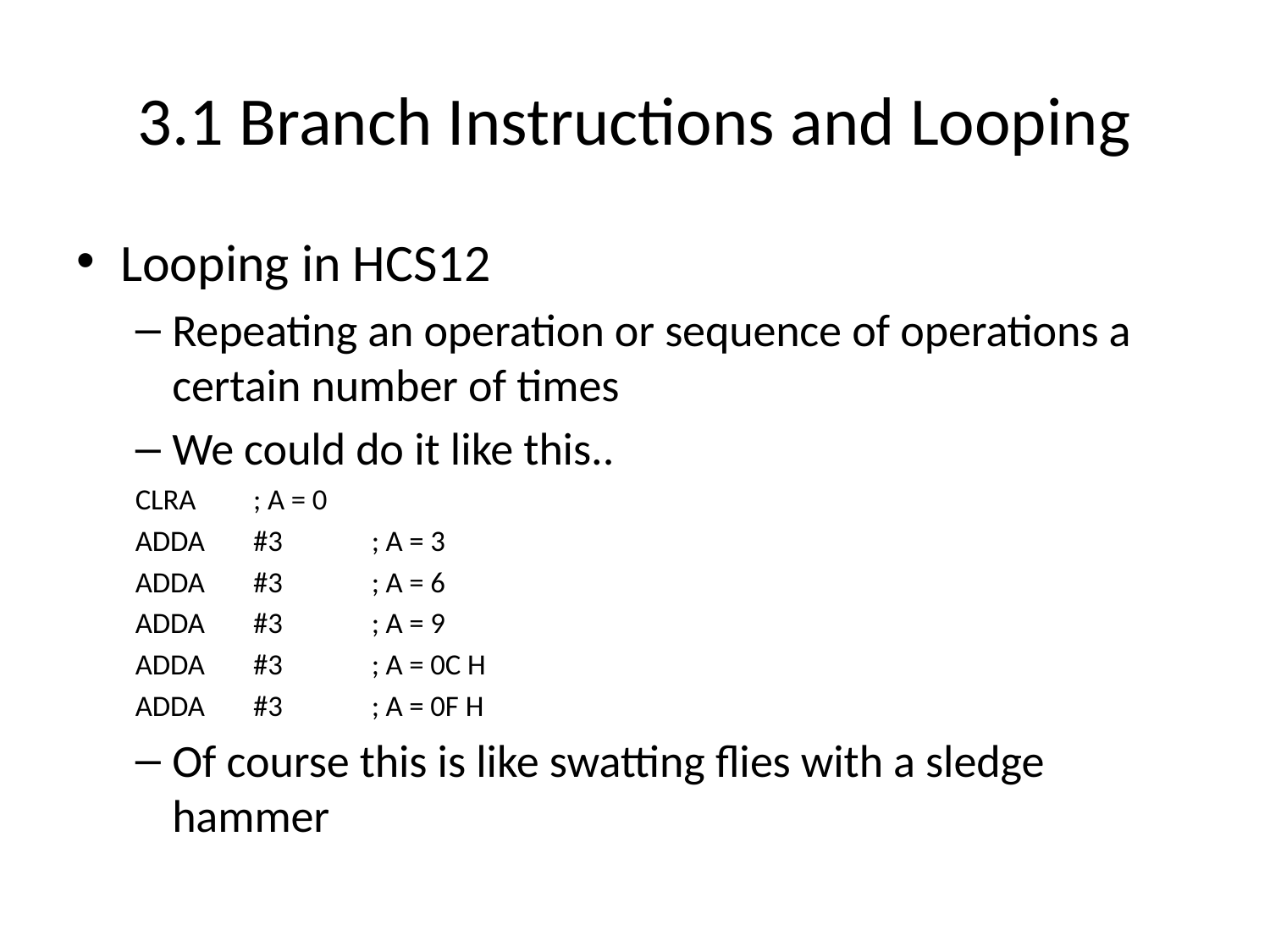

# 3.1 Branch Instructions and Looping
Looping in HCS12
Repeating an operation or sequence of operations a certain number of times
We could do it like this..
CLRA		; A = 0
ADDA	#3	; A = 3
ADDA	#3	; A = 6
ADDA	#3	; A = 9
ADDA	#3	; A = 0C H
ADDA	#3	; A = 0F H
Of course this is like swatting flies with a sledge hammer